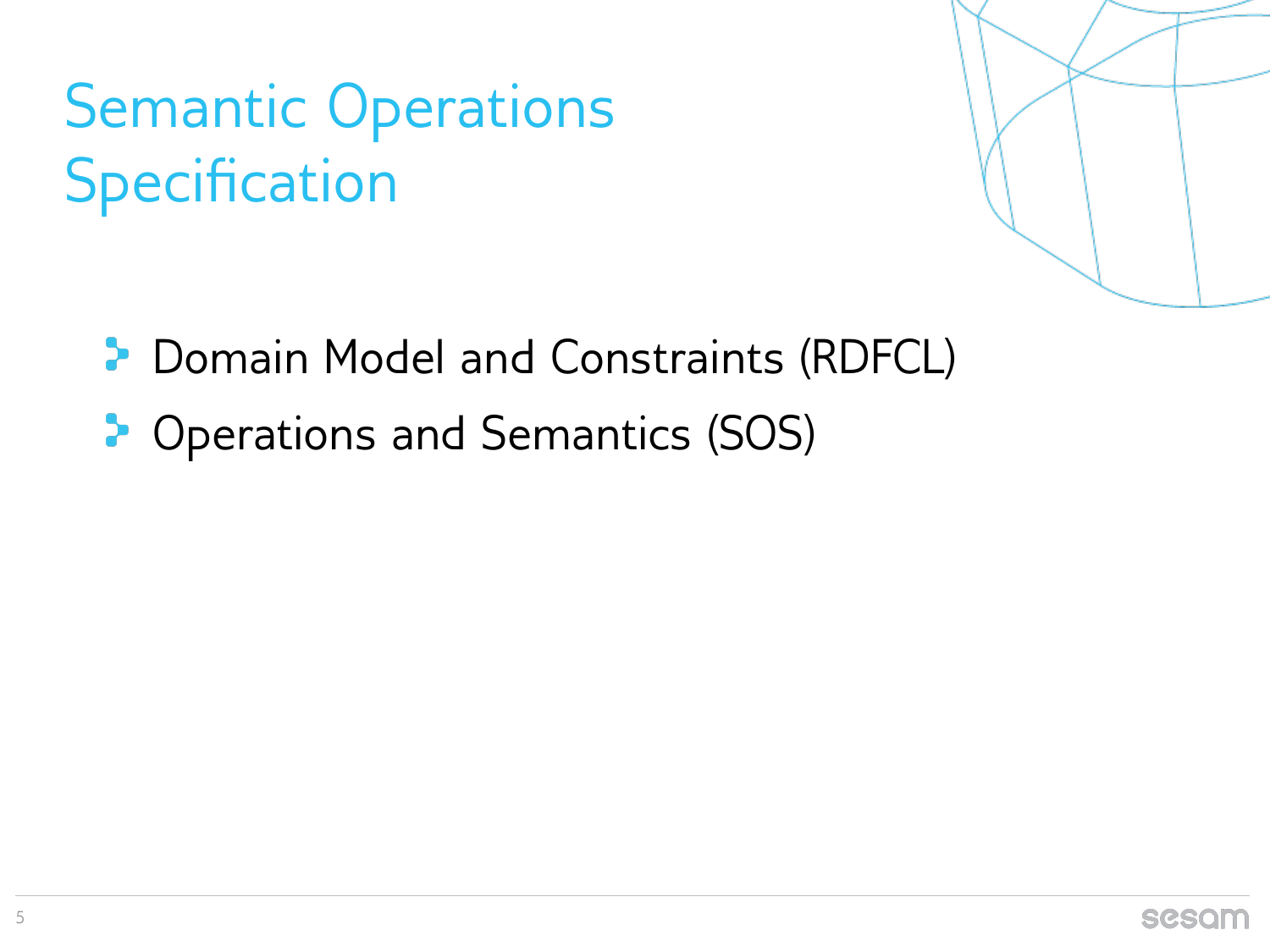

# Semantic Operations Specification
Domain Model and Constraints (RDFCL)
Operations and Semantics (SOS)
5